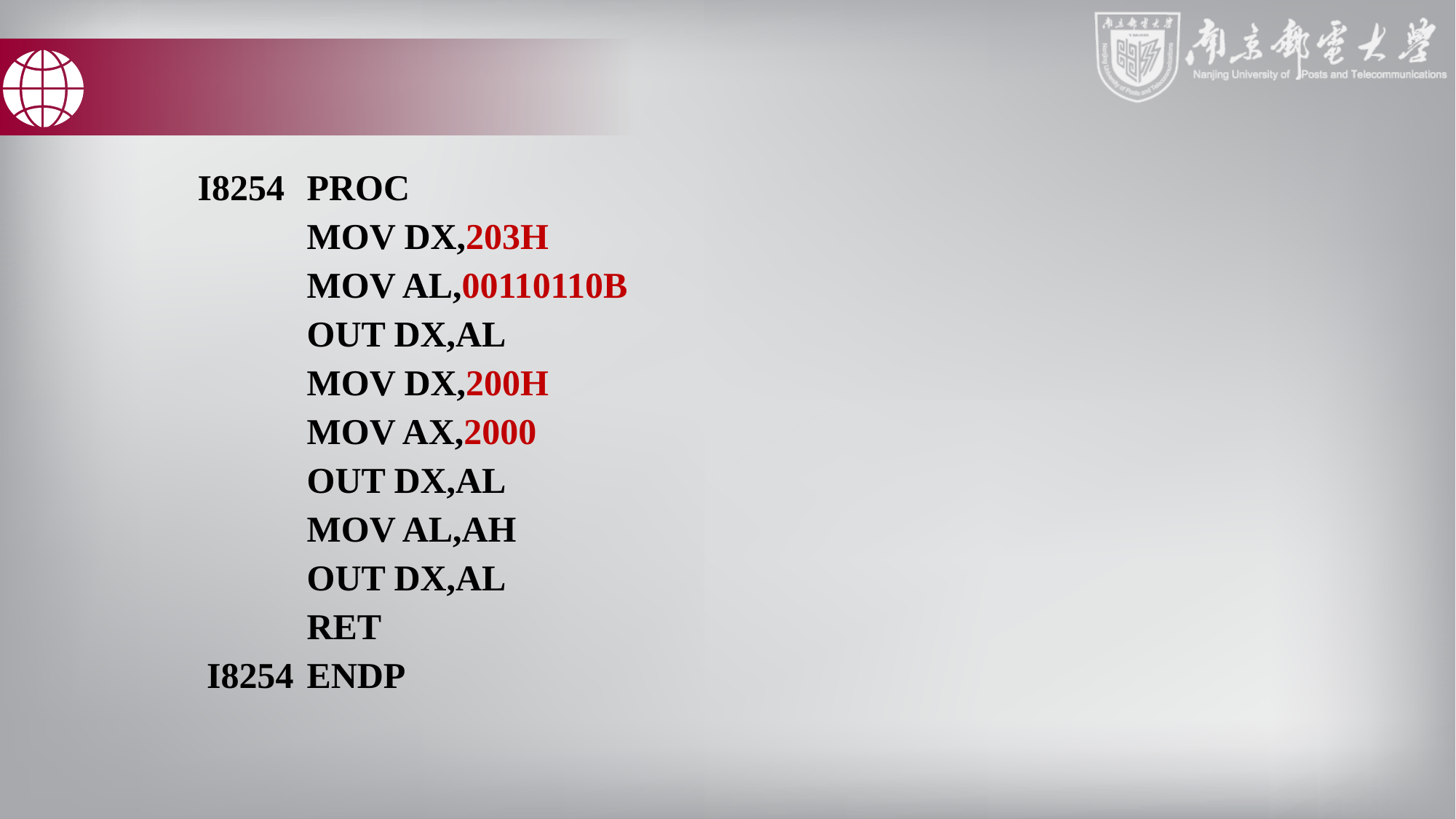

I8254 	PROC
	MOV DX,203H
	MOV AL,00110110B
	OUT DX,AL
	MOV DX,200H
	MOV AX,2000
	OUT DX,AL
	MOV AL,AH
	OUT DX,AL
 	RET
 I8254 	ENDP